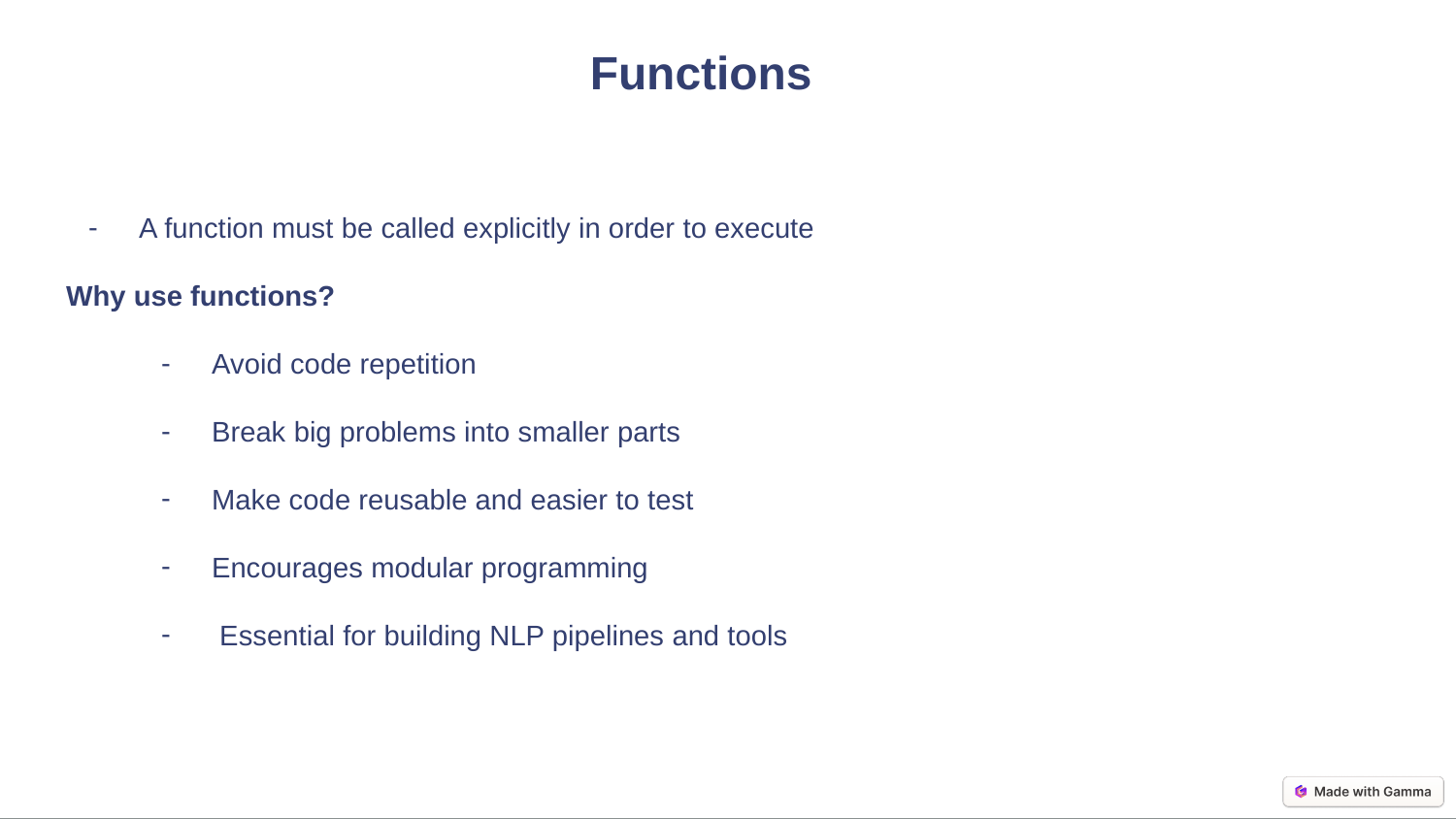

Functions
A function must be called explicitly in order to execute
Why use functions?
Avoid code repetition
Break big problems into smaller parts
Make code reusable and easier to test
Encourages modular programming
 Essential for building NLP pipelines and tools